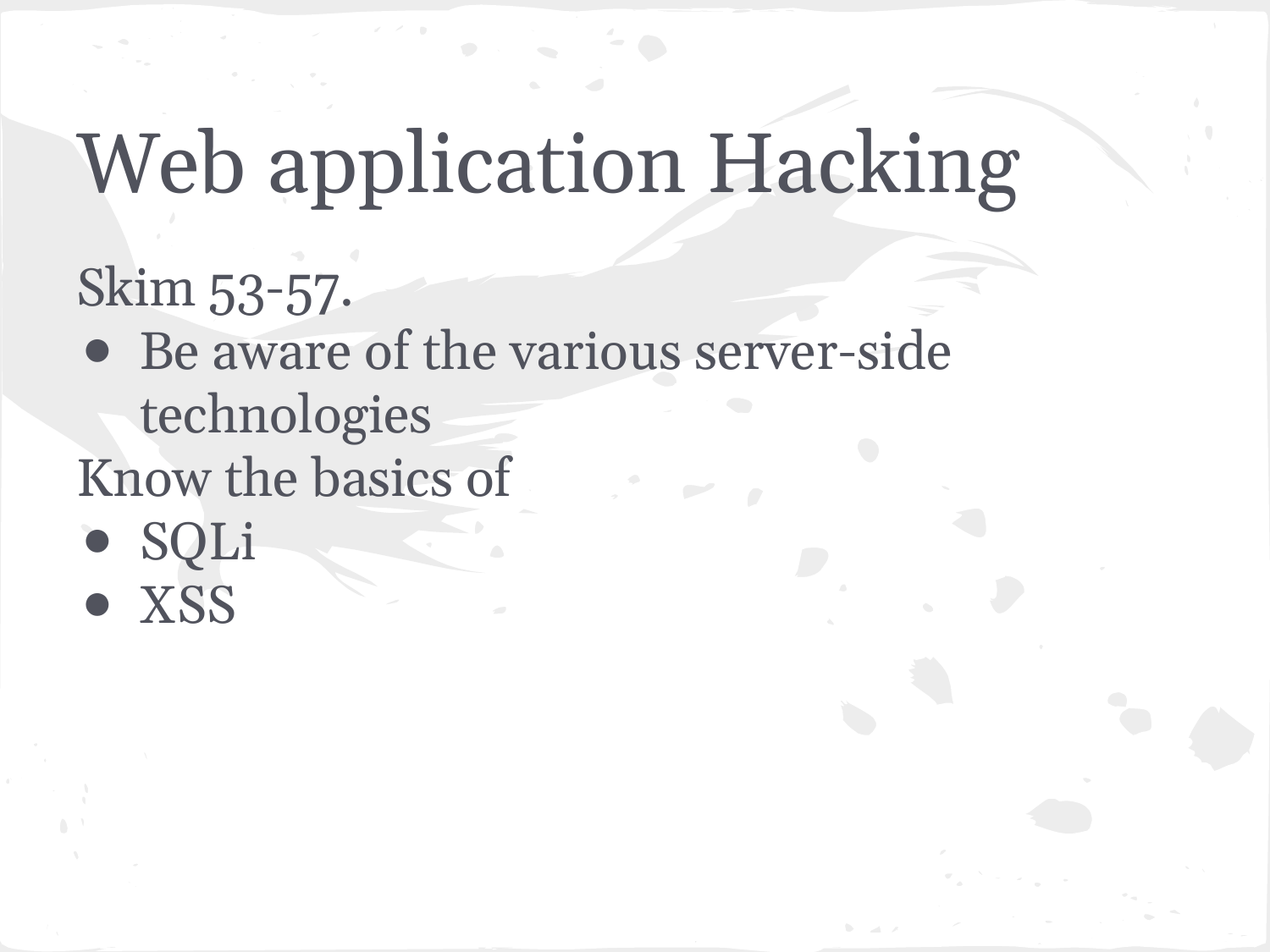

# Web application Hacking
Skim 53-57.
Be aware of the various server-side technologies
Know the basics of
SQLi
XSS